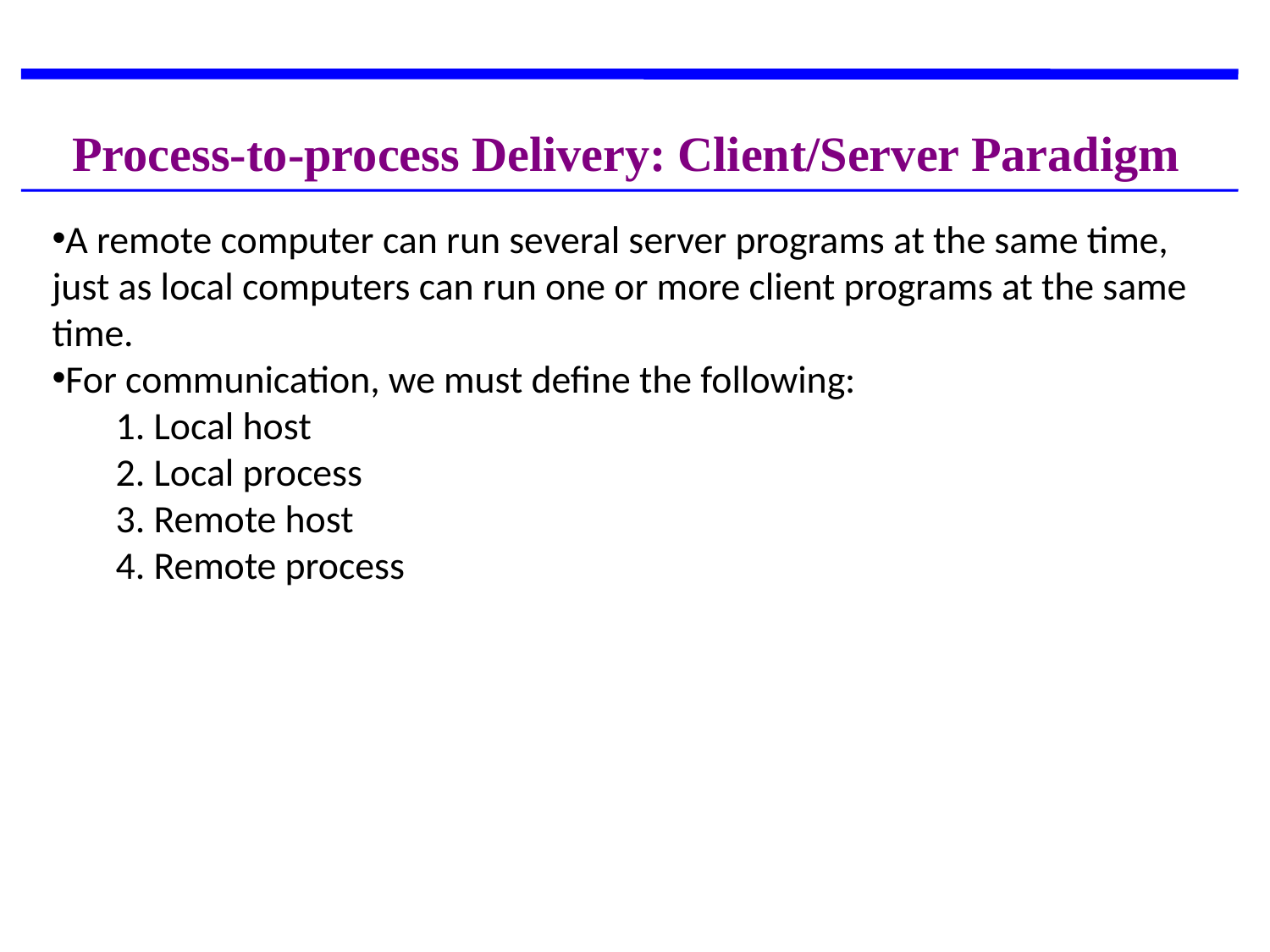

Process-to-process Delivery: Client/Server Paradigm

A remote computer can run several server programs at the same time, just as local computers can run one or more client programs at the same time.
For communication, we must define the following:
1. Local host
2. Local process
3. Remote host
4. Remote process